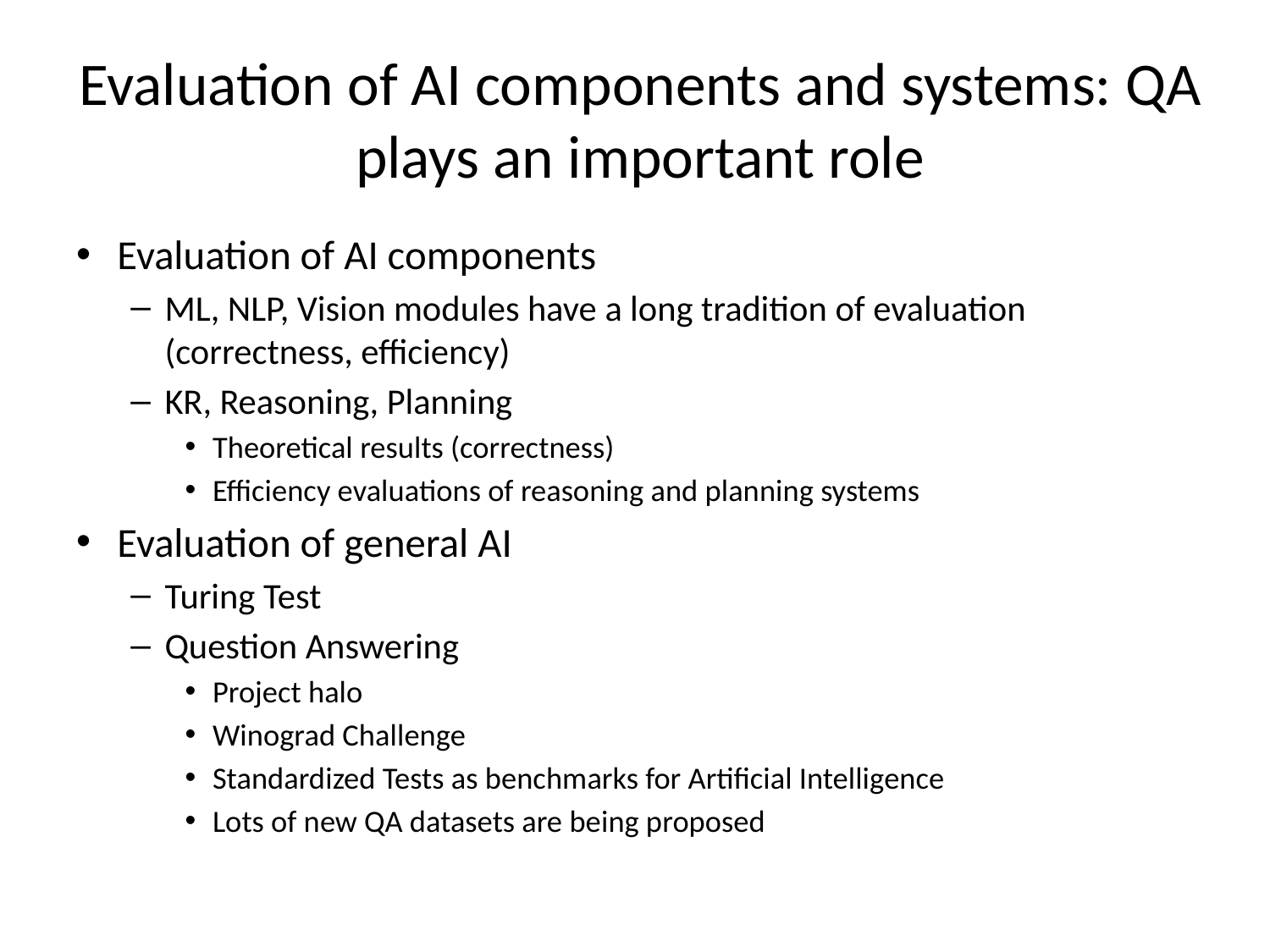

# Evaluation of AI components and systems: QA plays an important role
Evaluation of AI components
ML, NLP, Vision modules have a long tradition of evaluation (correctness, efficiency)
KR, Reasoning, Planning
Theoretical results (correctness)
Efficiency evaluations of reasoning and planning systems
Evaluation of general AI
Turing Test
Question Answering
Project halo
Winograd Challenge
Standardized Tests as benchmarks for Artificial Intelligence
Lots of new QA datasets are being proposed